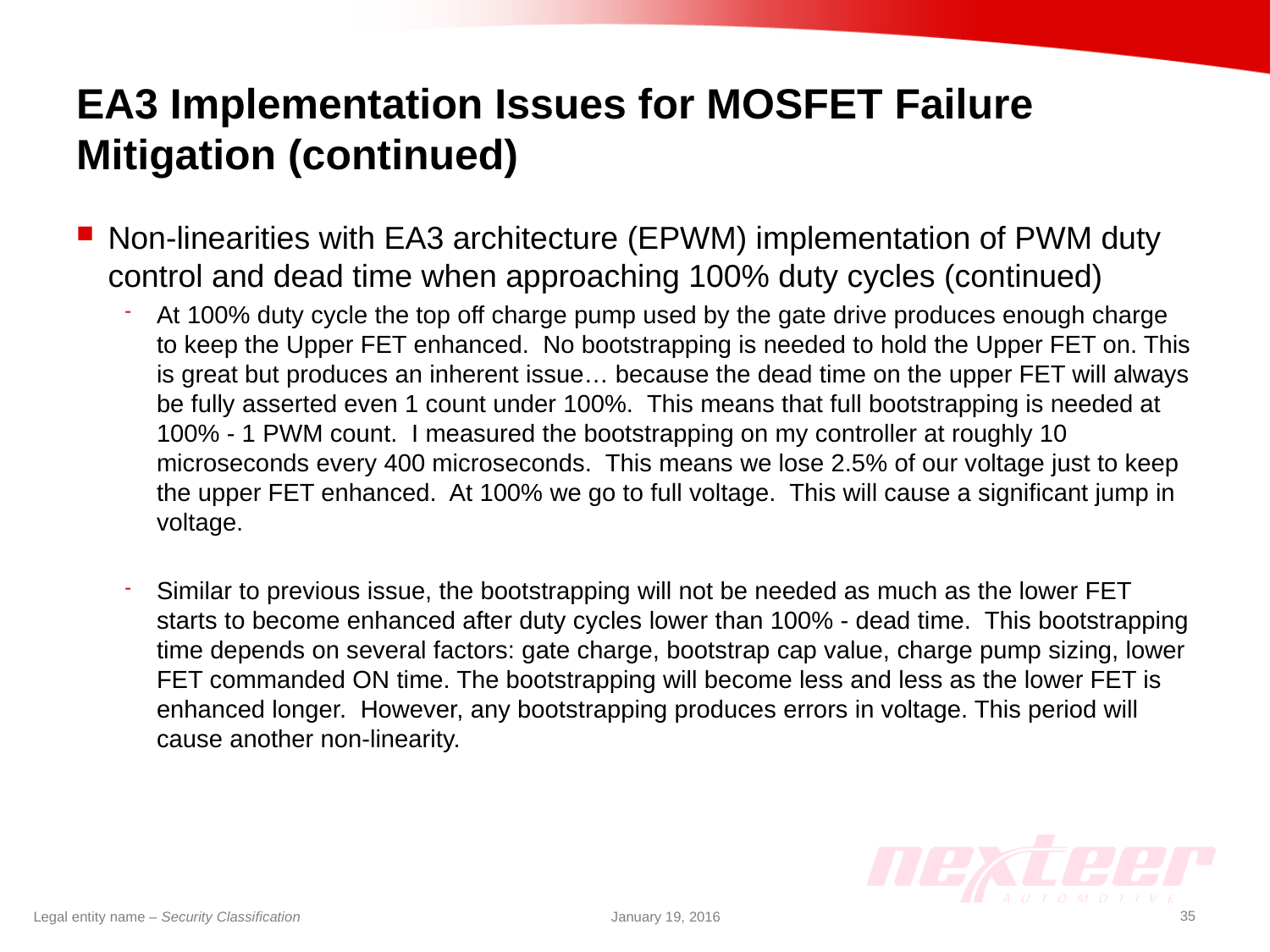

# EA3 Implementation Issues for MOSFET Failure Mitigation (continued)
Non-linearities with EA3 architecture (EPWM) implementation of PWM duty control and dead time when approaching 100% duty cycles (continued)
At 100% duty cycle the top off charge pump used by the gate drive produces enough charge to keep the Upper FET enhanced.  No bootstrapping is needed to hold the Upper FET on. This is great but produces an inherent issue… because the dead time on the upper FET will always be fully asserted even 1 count under 100%.  This means that full bootstrapping is needed at 100% - 1 PWM count.  I measured the bootstrapping on my controller at roughly 10 microseconds every 400 microseconds.  This means we lose 2.5% of our voltage just to keep the upper FET enhanced.  At 100% we go to full voltage.  This will cause a significant jump in voltage.

Similar to previous issue, the bootstrapping will not be needed as much as the lower FET starts to become enhanced after duty cycles lower than 100% - dead time.  This bootstrapping time depends on several factors: gate charge, bootstrap cap value, charge pump sizing, lower FET commanded ON time. The bootstrapping will become less and less as the lower FET is enhanced longer.  However, any bootstrapping produces errors in voltage. This period will cause another non-linearity.